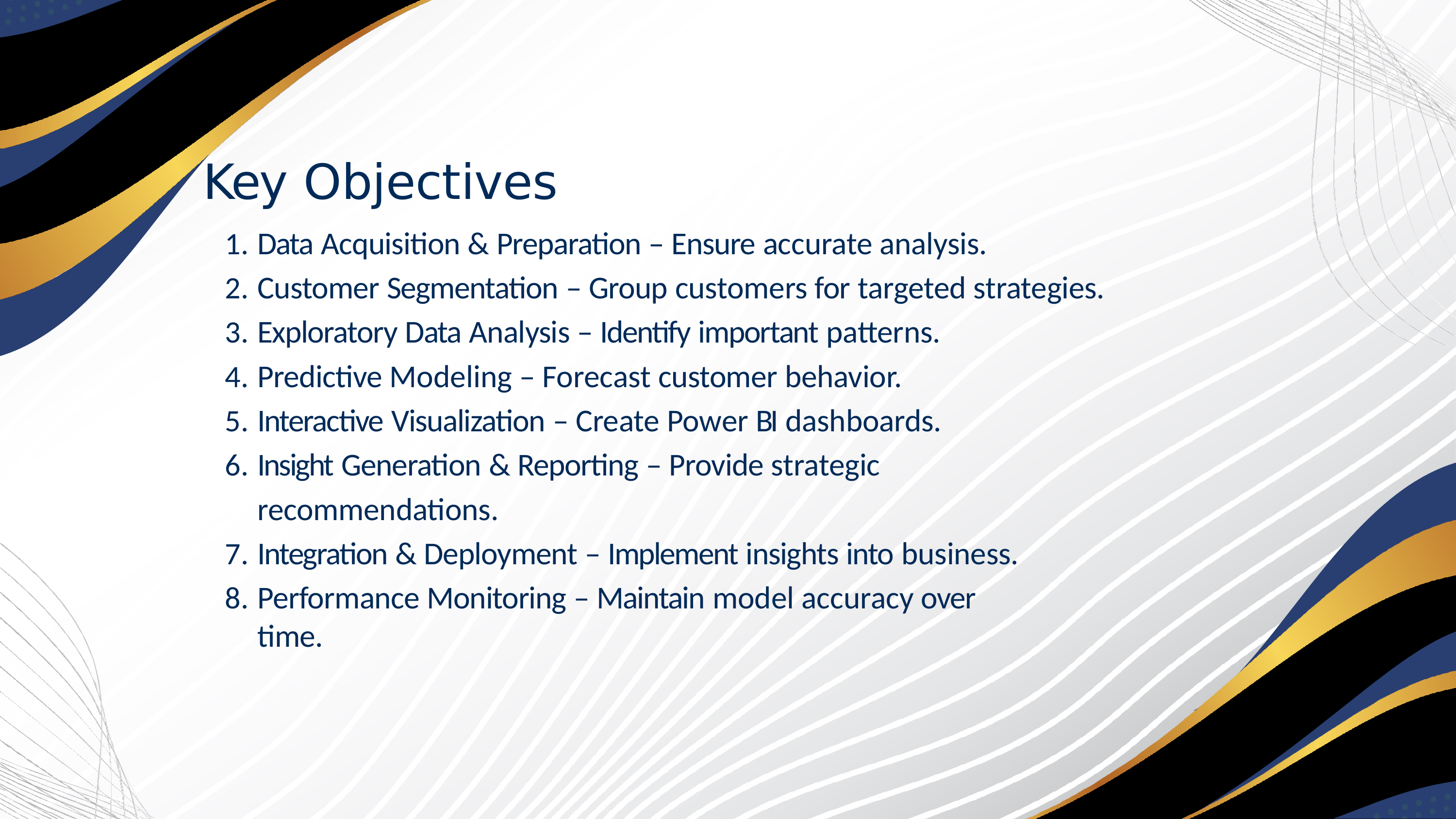

# Key Objectives
Data Acquisition & Preparation – Ensure accurate analysis.
Customer Segmentation – Group customers for targeted strategies.
Exploratory Data Analysis – Identify important patterns.
Predictive Modeling – Forecast customer behavior.
Interactive Visualization – Create Power BI dashboards.
Insight Generation & Reporting – Provide strategic recommendations.
Integration & Deployment – Implement insights into business.
Performance Monitoring – Maintain model accuracy over time.